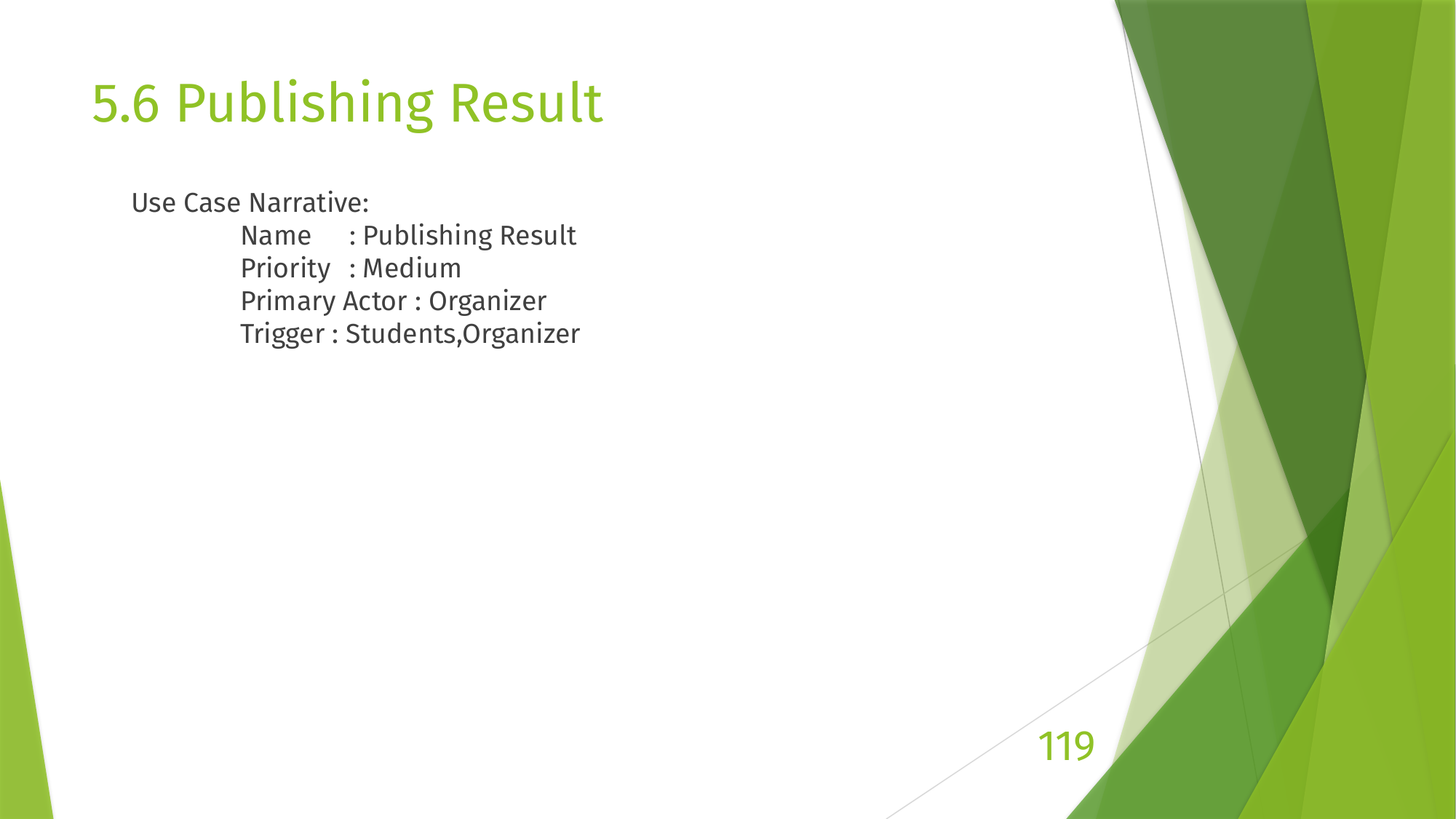

# 5.6 Publishing Result
Use Case Narrative:
 	Name 	: Publishing Result
	Priority	: Medium
	Primary Actor : Organizer
	Trigger : Students,Organizer

119